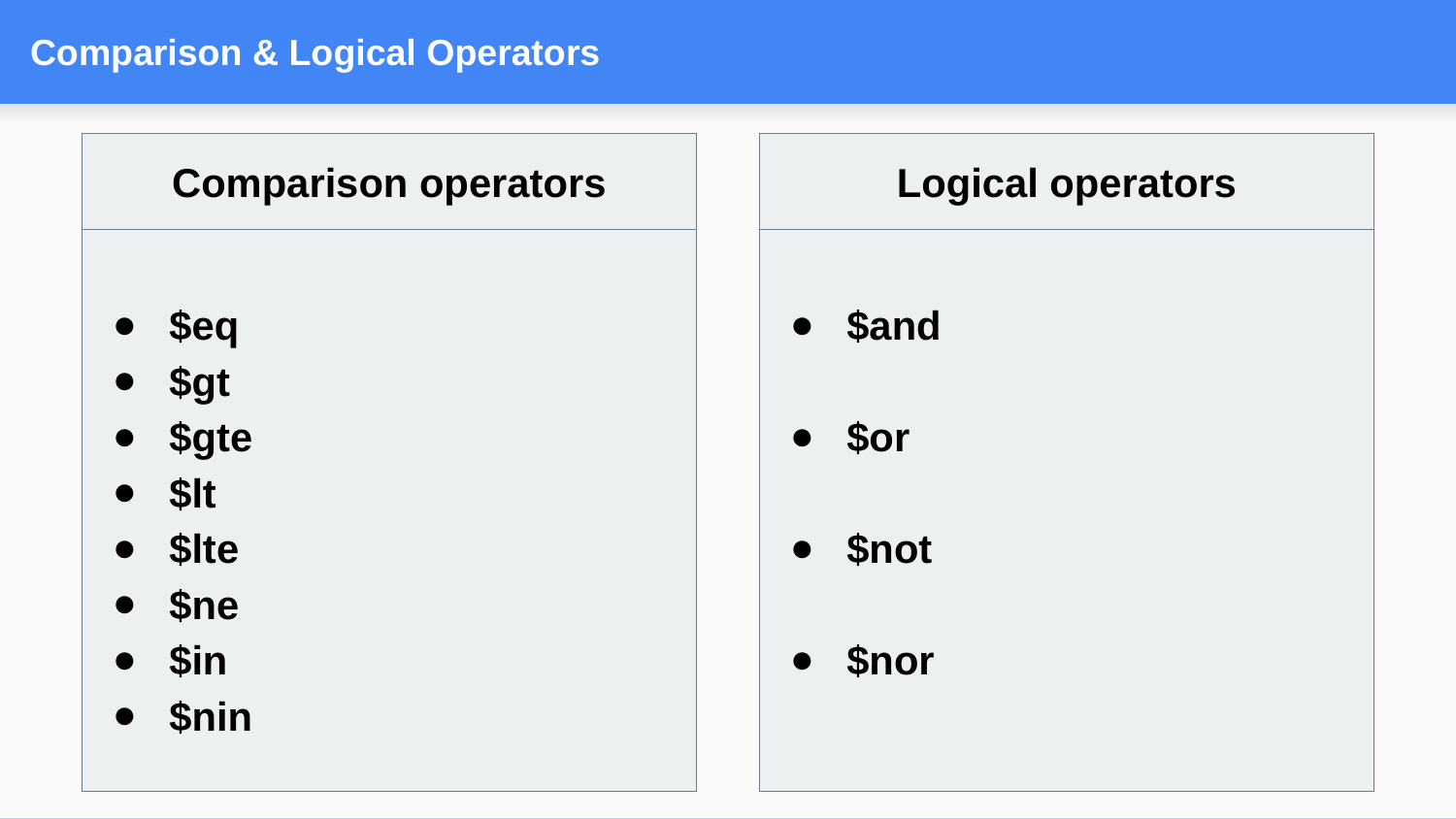

# Comparison & Logical Operators
Comparison operators
Logical operators

$eq
$gt
$gte
$lt
$lte
$ne
$in
$nin

$and

$or

$not

$nor